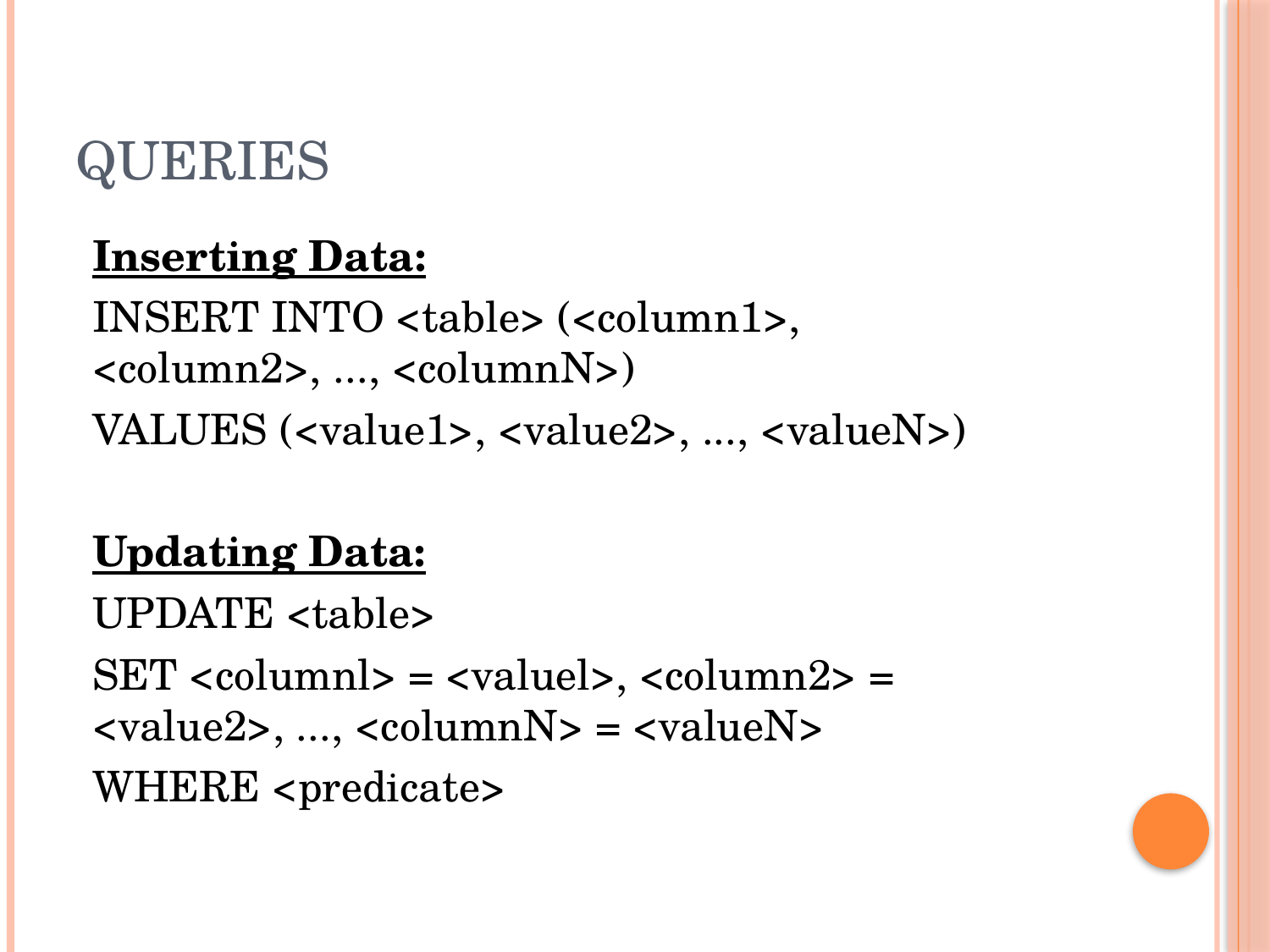

# Queries
Inserting Data:
INSERT INTO <table> (<column1>, <column2>, ..., <columnN>)
VALUES (<value1>, <value2>, ..., <valueN>)

Updating Data:
UPDATE <table>
SET <columnl> = <valuel>, <column2> = <value2>, ..., <columnN> = <valueN>
WHERE <predicate>